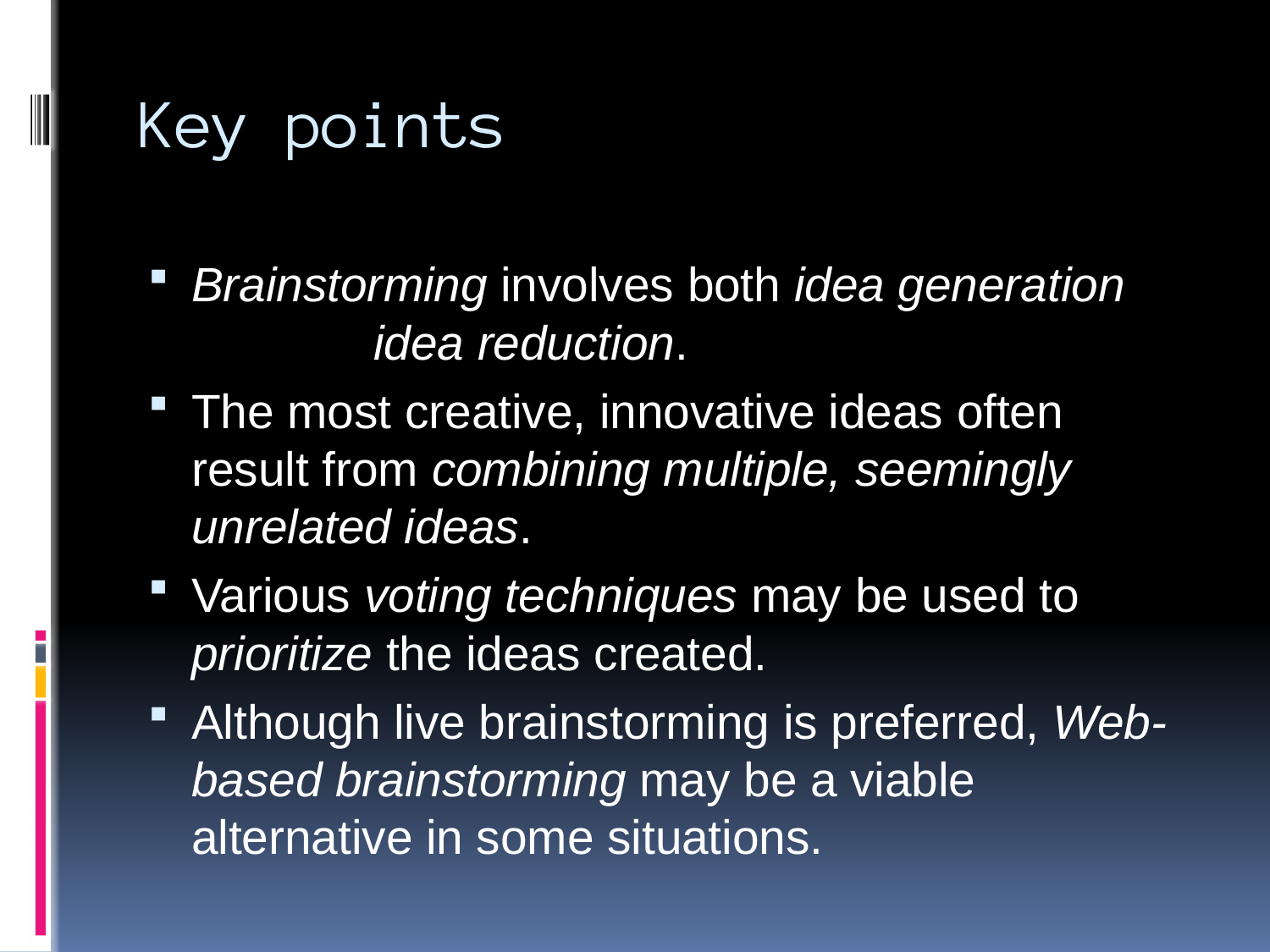

# Key points

Brainstorming involves both idea generation
					     idea reduction.
The most creative, innovative ideas often result from combining multiple, seemingly unrelated ideas.
Various voting techniques may be used to prioritize the ideas created.
Although live brainstorming is preferred, Web-based brainstorming may be a viable alternative in some situations.